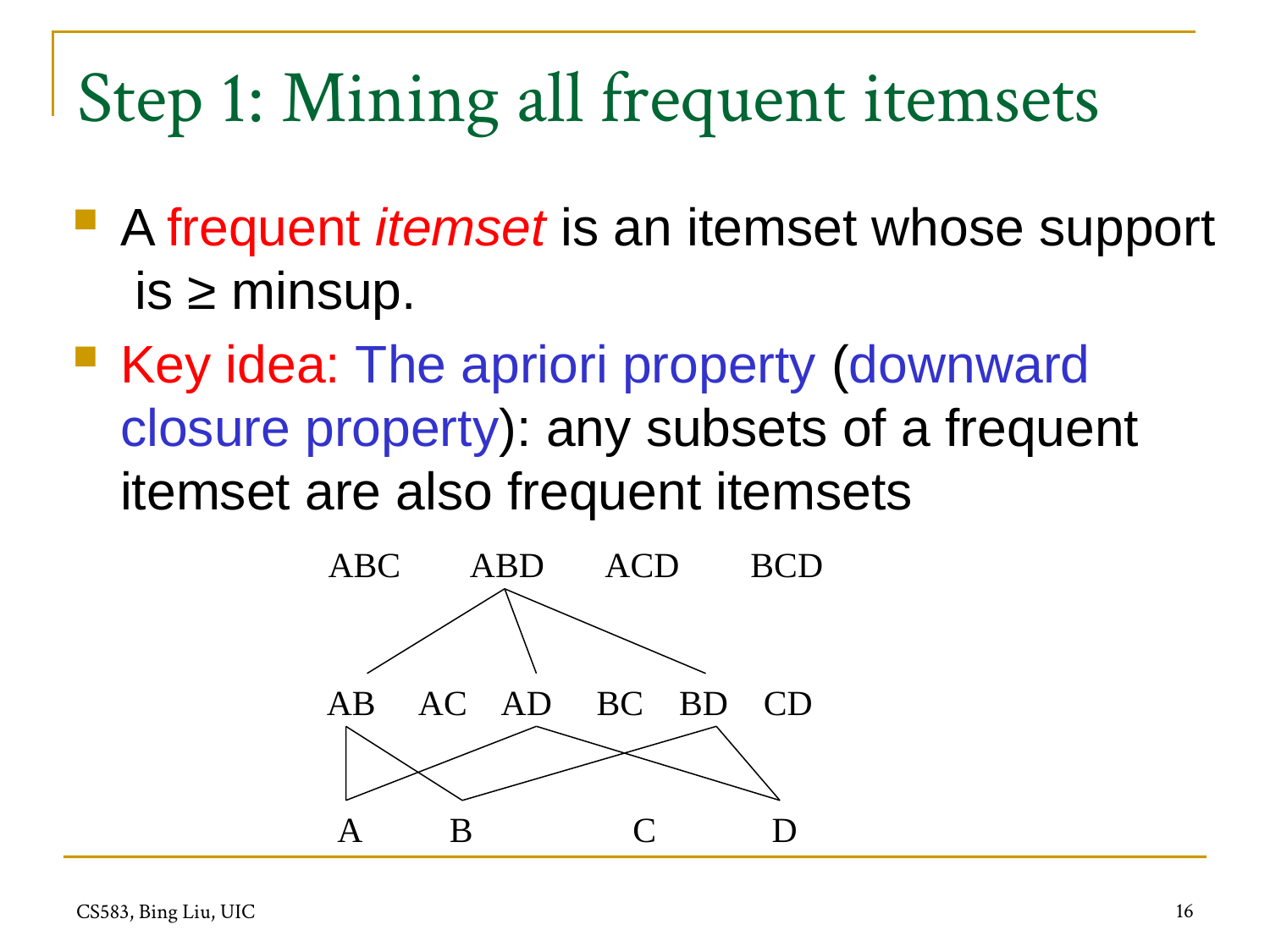

# Step 1: Mining all frequent itemsets
A frequent itemset is an itemset whose support  is ≥ minsup.
Key idea: The apriori property (downward closure property): any subsets of a frequent itemset are also frequent itemsets
ABC        ABD       ACD        BCD

AB     AC    AD     BC    BD    CD

A          B                  C             D
16
CS583, Bing Liu, UIC